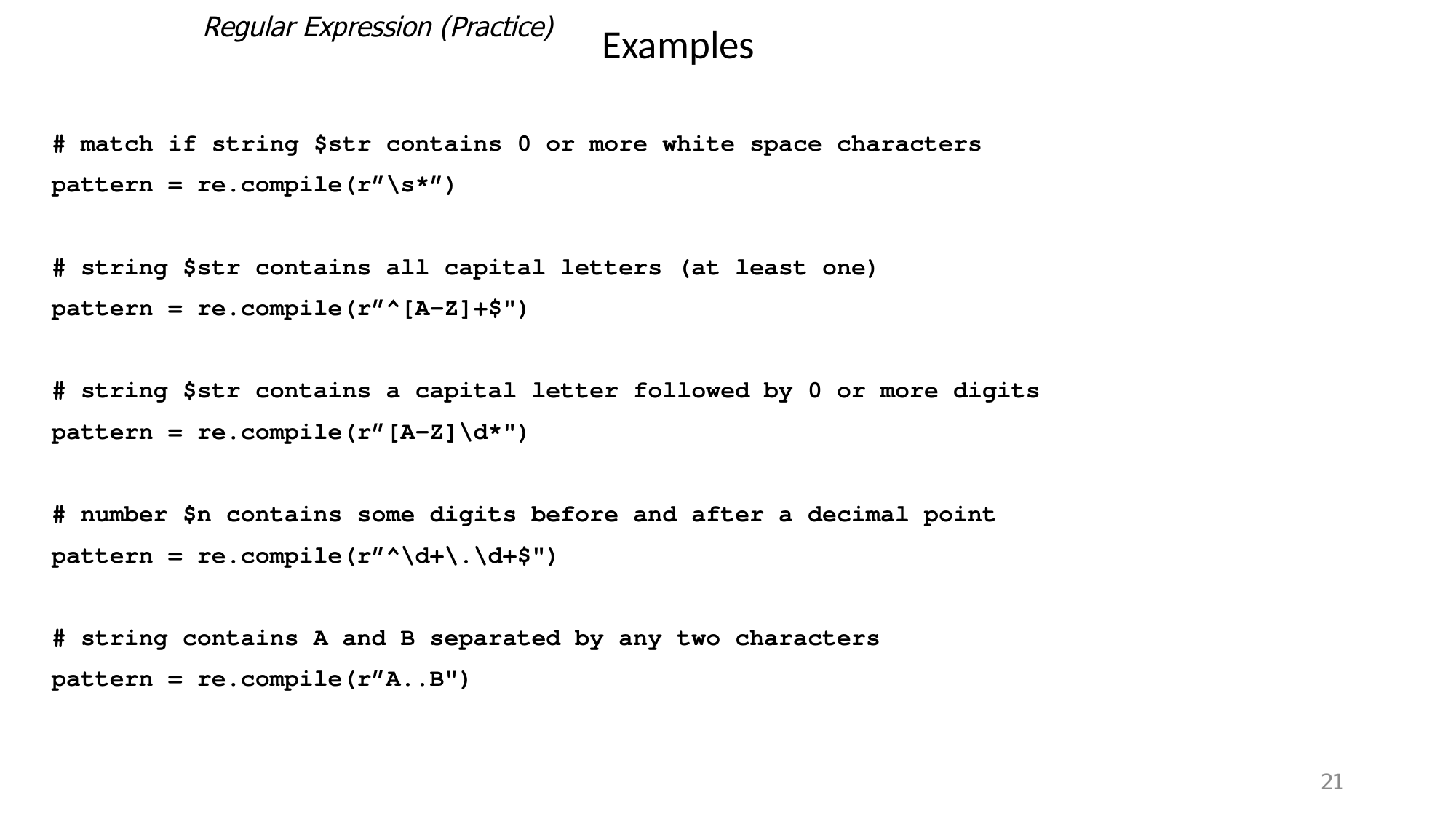

Regular Expression (Practice)
# Examples
# match if string $str contains 0 or more white space characters
pattern = re.compile(r”\s*”)

# string $str contains all capital letters (at least one)
pattern = re.compile(r”^[A-Z]+$")

# string $str contains a capital letter followed by 0 or more digits
pattern = re.compile(r”[A-Z]\d*")

# number $n contains some digits before and after a decimal point
pattern = re.compile(r”^\d+\.\d+$")

# string contains A and B separated by any two characters
pattern = re.compile(r”A..B")
21